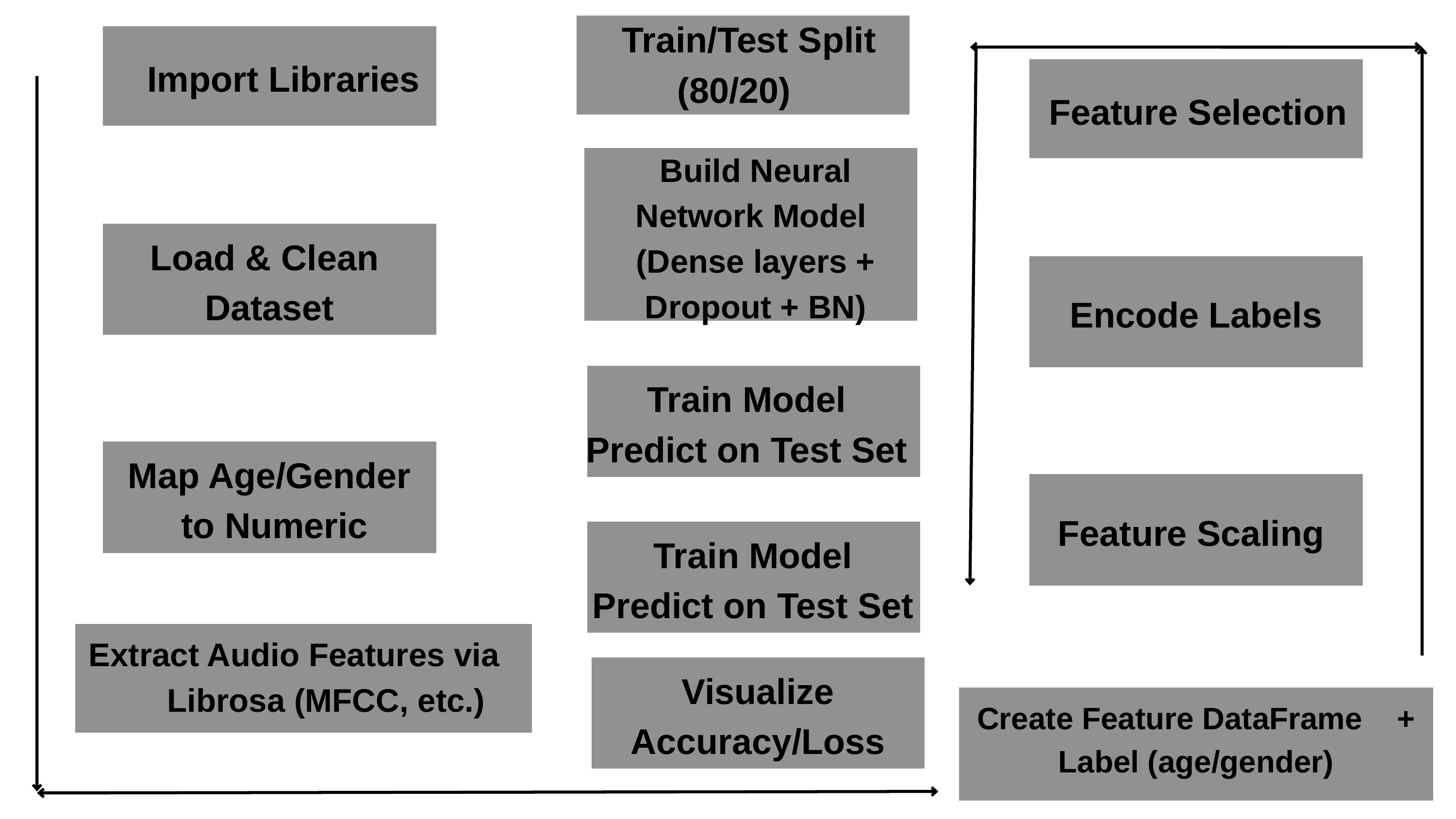

Train/Test Split (80/20)

       Import Libraries

Feature Selection
Build Neural Network Model  (Dense layers + Dropout + BN)

Load & Clean
Dataset

Encode Labels

Train Model
 Predict on Test Set

Map Age/Gender
 to Numeric

Feature Scaling

Train Model
 Predict on Test Set

Extract Audio Features via
      Librosa (MFCC, etc.)

Visualize Accuracy/Loss

Create Feature DataFrame    + Label (age/gender)